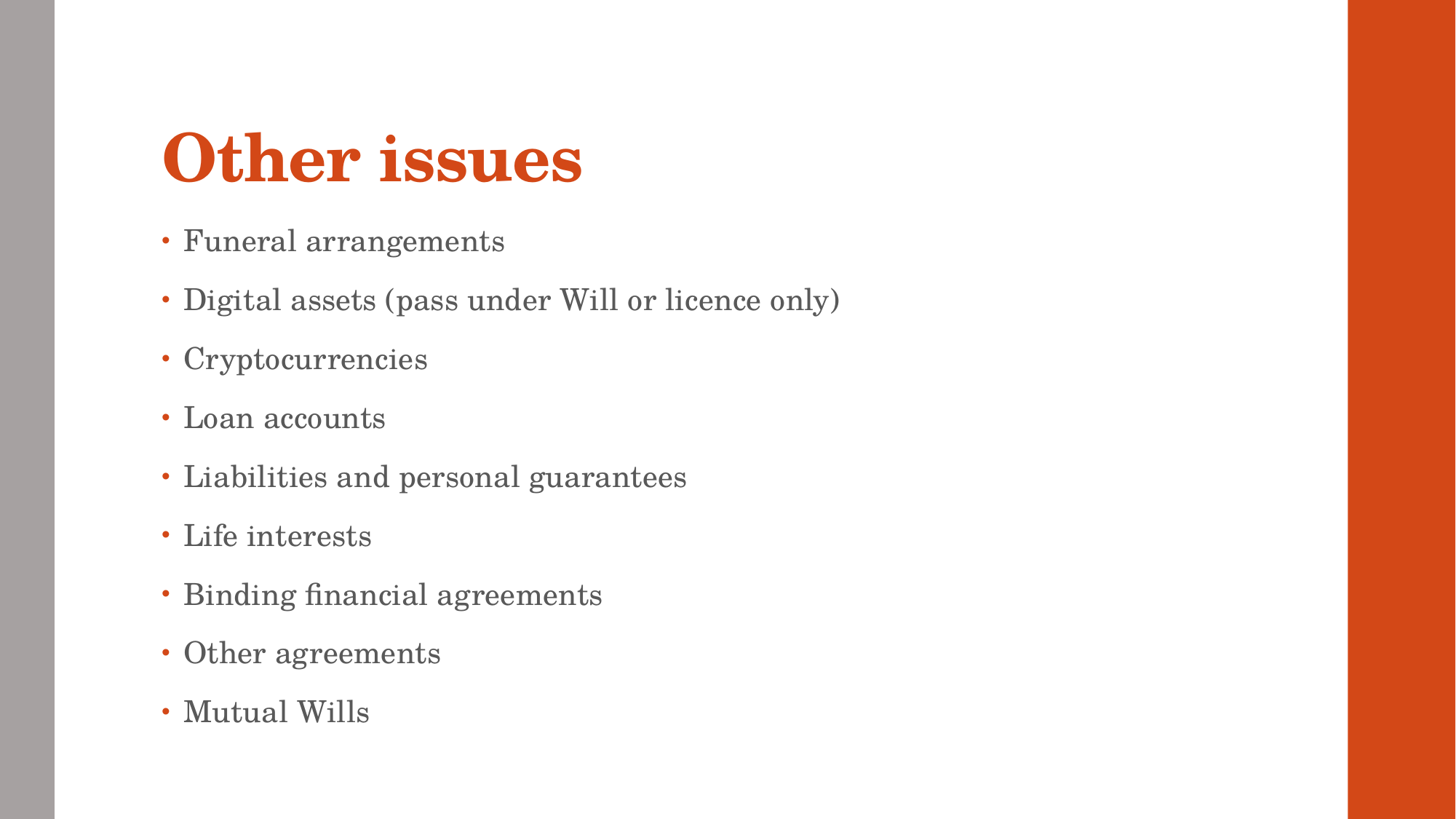

# Other issues
Funeral arrangements
Digital assets (pass under Will or licence only)
Cryptocurrencies
Loan accounts
Liabilities and personal guarantees
Life interests
Binding financial agreements
Other agreements
Mutual Wills